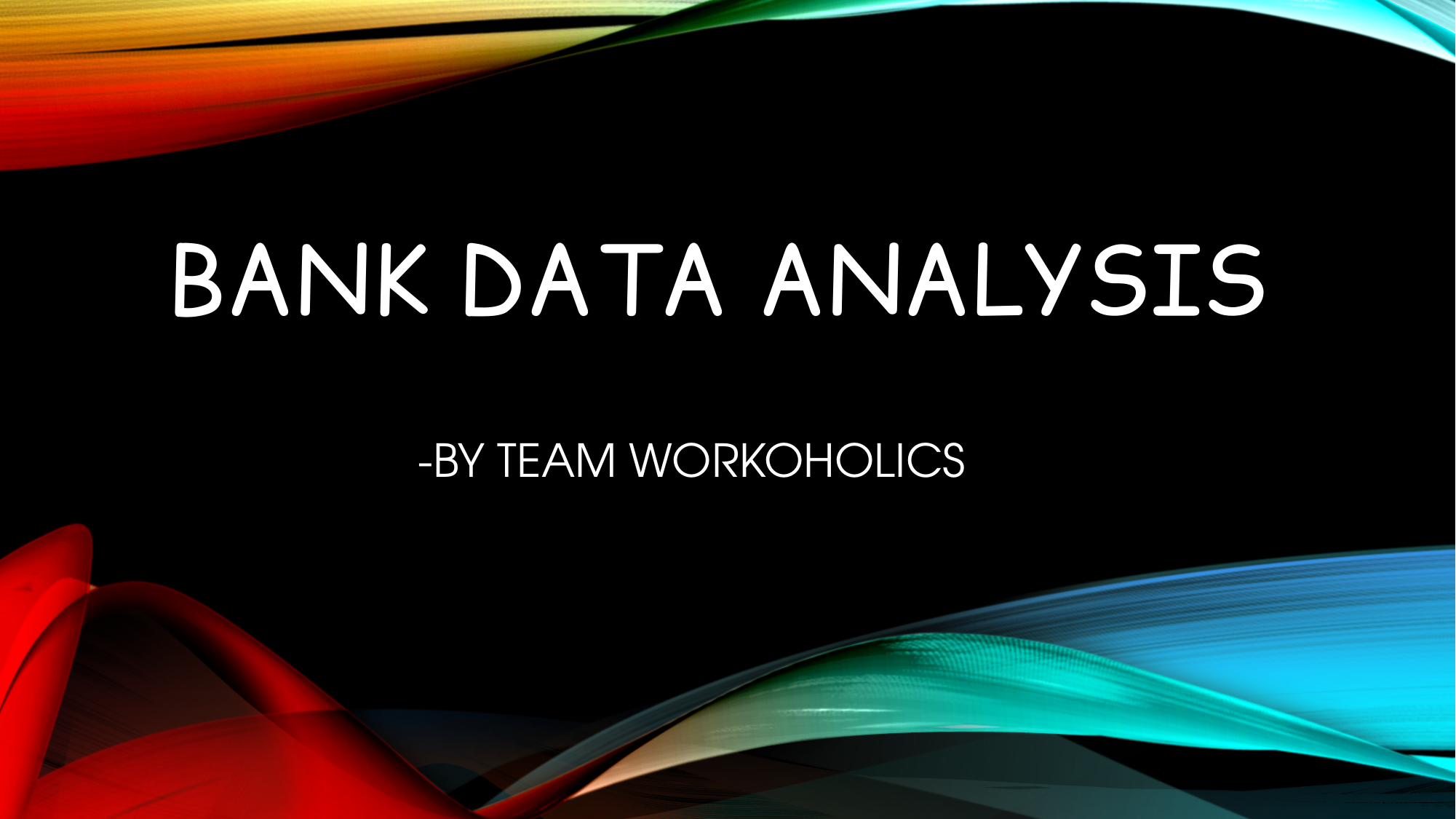

# BANK DATA ANALYSIS
-BY TEAM WORKOHOLICS